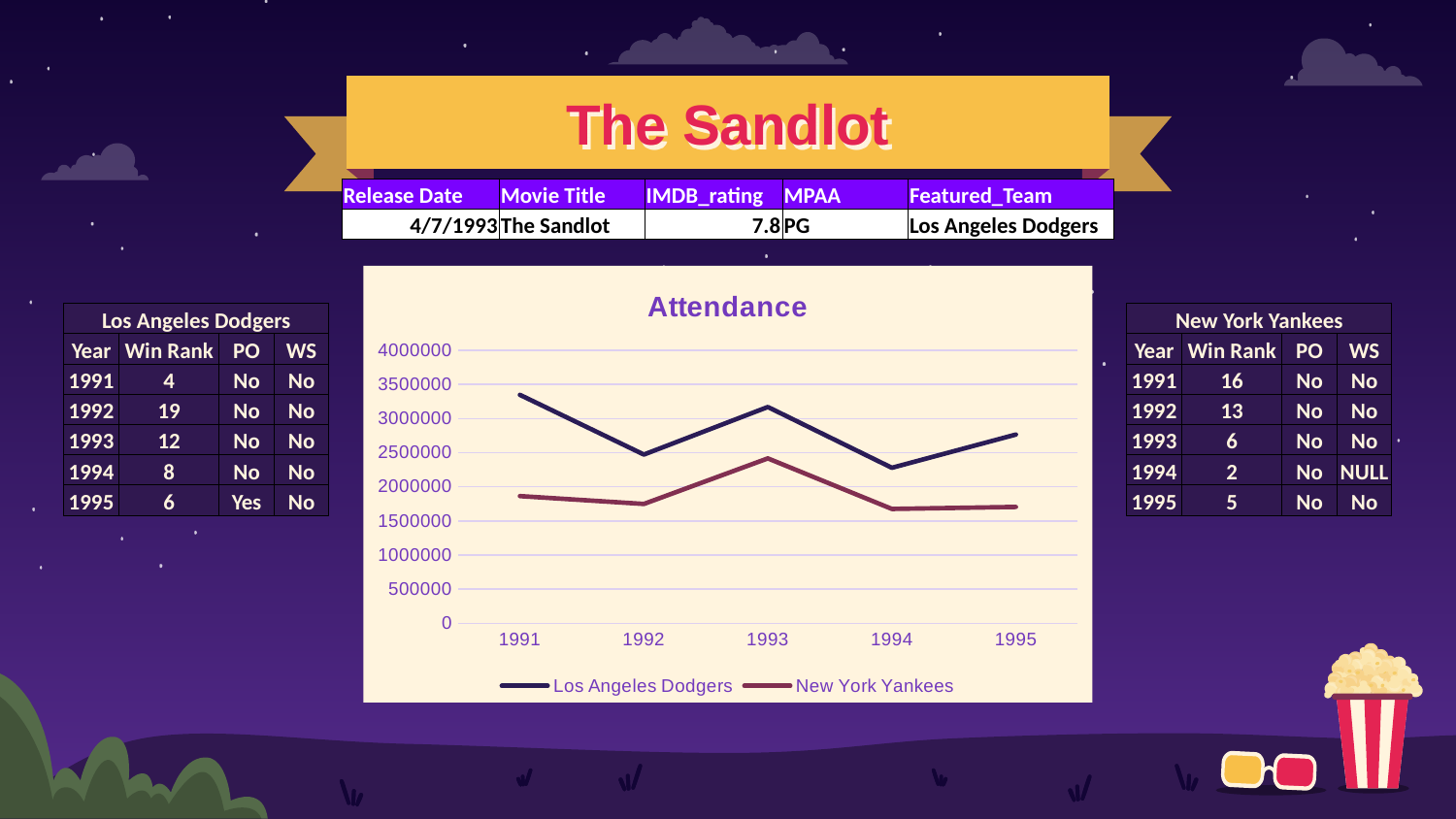

# The Sandlot
| Release Date | Movie Title | IMDB\_rating | MPAA | Featured\_Team |
| --- | --- | --- | --- | --- |
| 4/7/1993 | The Sandlot | 7.8 | PG | Los Angeles Dodgers |

### Chart: Attendance

| Category | Los Angeles Dodgers | New York Yankees |
|---|---|---|
| 1991 | 3348170.0 | 1863733.0 |
| 1992 | 2473266.0 | 1748737.0 |
| 1993 | 3170393.0 | 2416942.0 |
| 1994 | 2279355.0 | 1675556.0 |
| 1995 | 2766251.0 | 1705263.0 |
| Los Angeles Dodgers |  |  |  |
| --- | --- | --- | --- |
| Year | Win Rank | PO | WS |
| 1991 | 4 | No | No |
| 1992 | 19 | No | No |
| 1993 | 12 | No | No |
| 1994 | 8 | No | No |
| 1995 | 6 | Yes | No |
| New York Yankees |  |  |  |
| --- | --- | --- | --- |
| Year | Win Rank | PO | WS |
| 1991 | 16 | No | No |
| 1992 | 13 | No | No |
| 1993 | 6 | No | No |
| 1994 | 2 | No | NULL |
| 1995 | 5 | No | No |